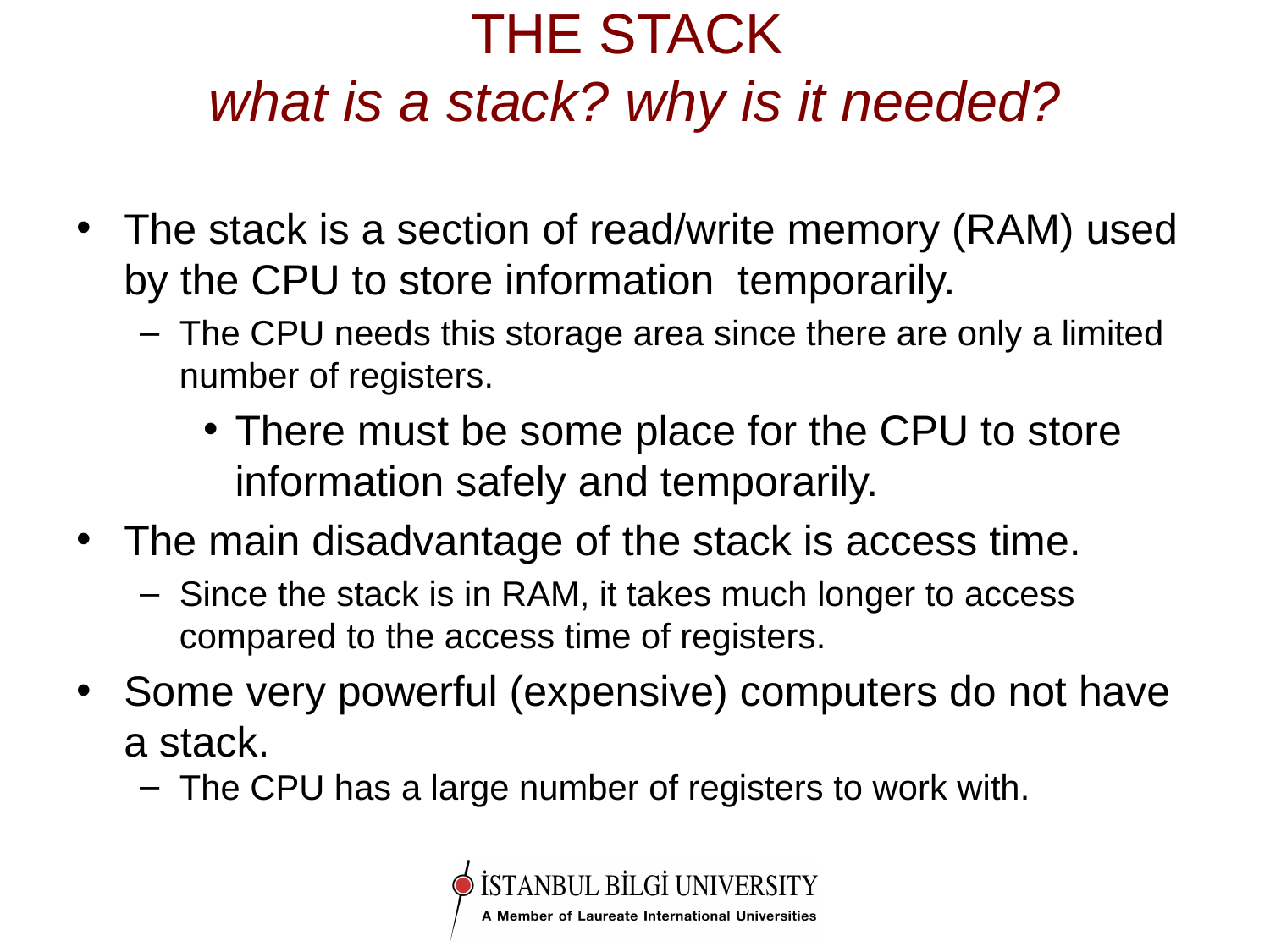

# THE STACK what is a stack? why is it needed?
The stack is a section of read/write memory (RAM) used by the CPU to store information  temporarily.
The CPU needs this storage area since there are only a limited number of registers.
There must be some place for the CPU to store
information safely and temporarily.
The main disadvantage of the stack is access time.
Since the stack is in RAM, it takes much longer to access compared to the access time of registers.
Some very powerful (expensive) computers do not have a stack.
The CPU has a large number of registers to work with.